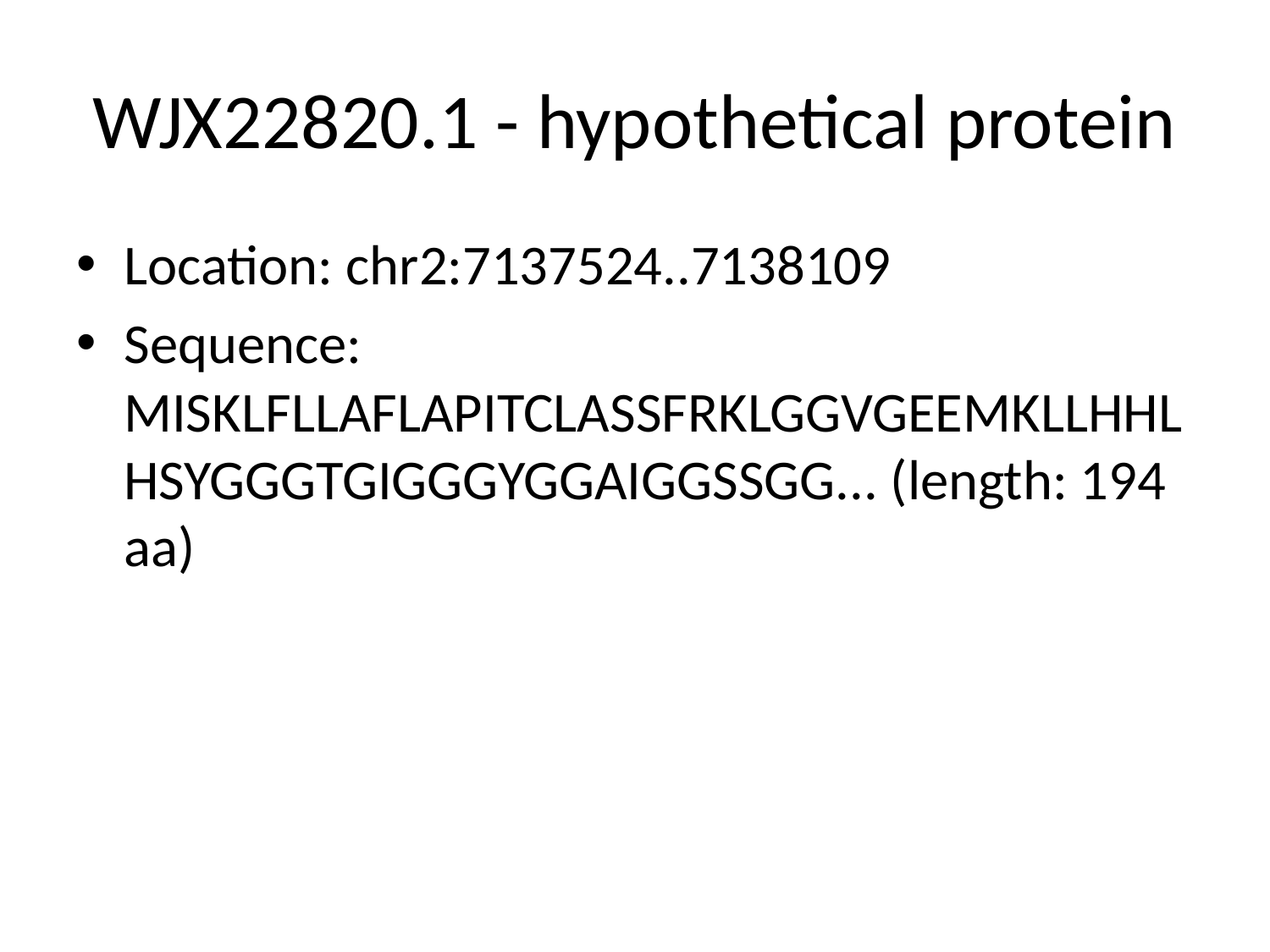

# WJX22820.1 - hypothetical protein
Location: chr2:7137524..7138109
Sequence: MISKLFLLAFLAPITCLASSFRKLGGVGEEMKLLHHLHSYGGGTGIGGGYGGAIGGSSGG... (length: 194 aa)